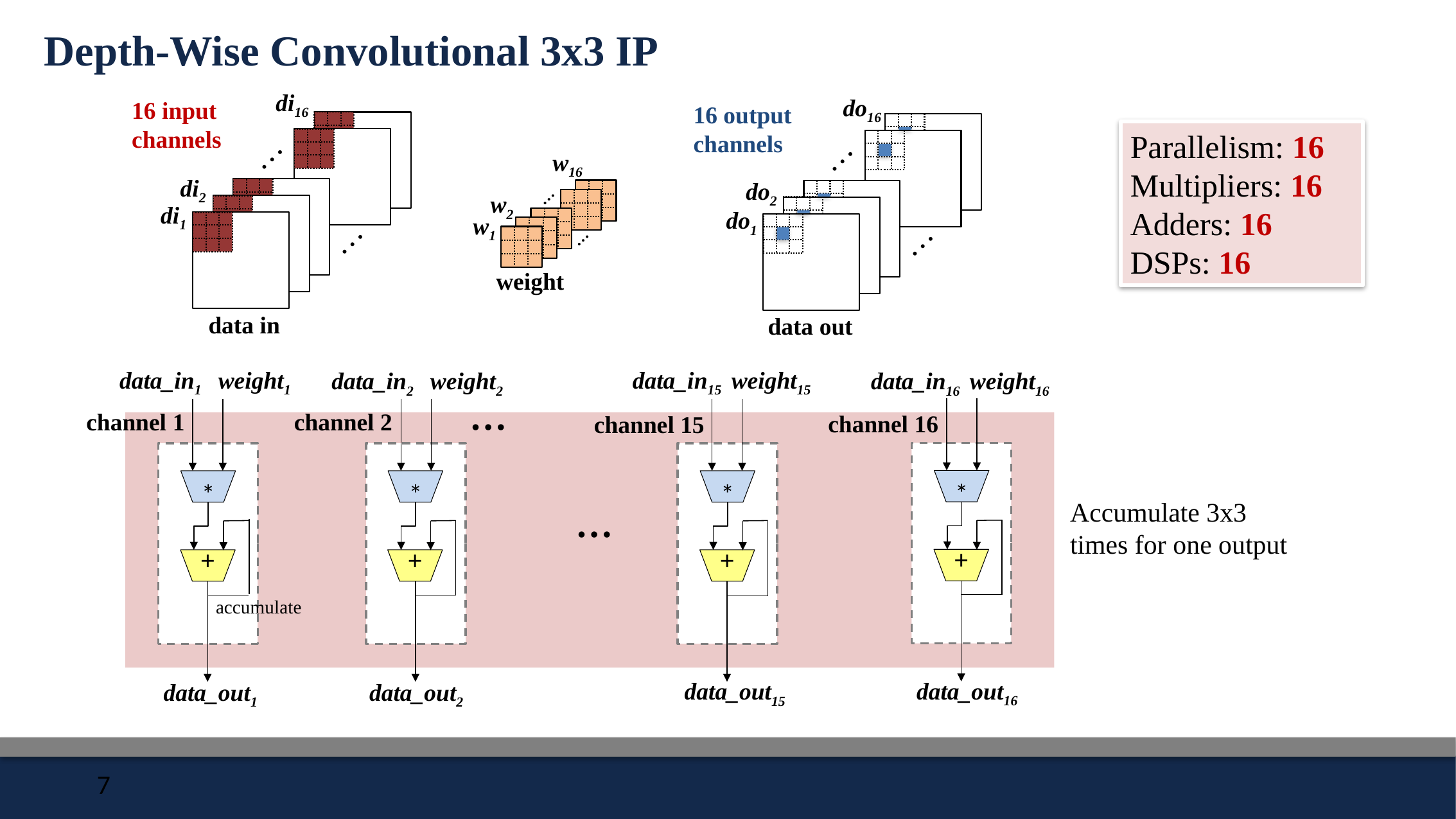

Depth-Wise Convolutional 3x3 IP
di16

…

…

di2
di1
data in
do16

…

…

do2
do1
data out
16 output channels
16 input channels
Parallelism: 16
Multipliers: 16
Adders: 16
DSPs: 16
w16

…
w2

w1

…

weight

data_in1
weight1
data_in15
weight15
data_in2
weight2
data_in16
weight16
…
channel 1
channel 2
channel 16
channel 15
*
*
*
*

…
+
+
+
+
accumulate
data_out16
data_out15
data_out1
data_out2
Accumulate 3x3 times for one output
7